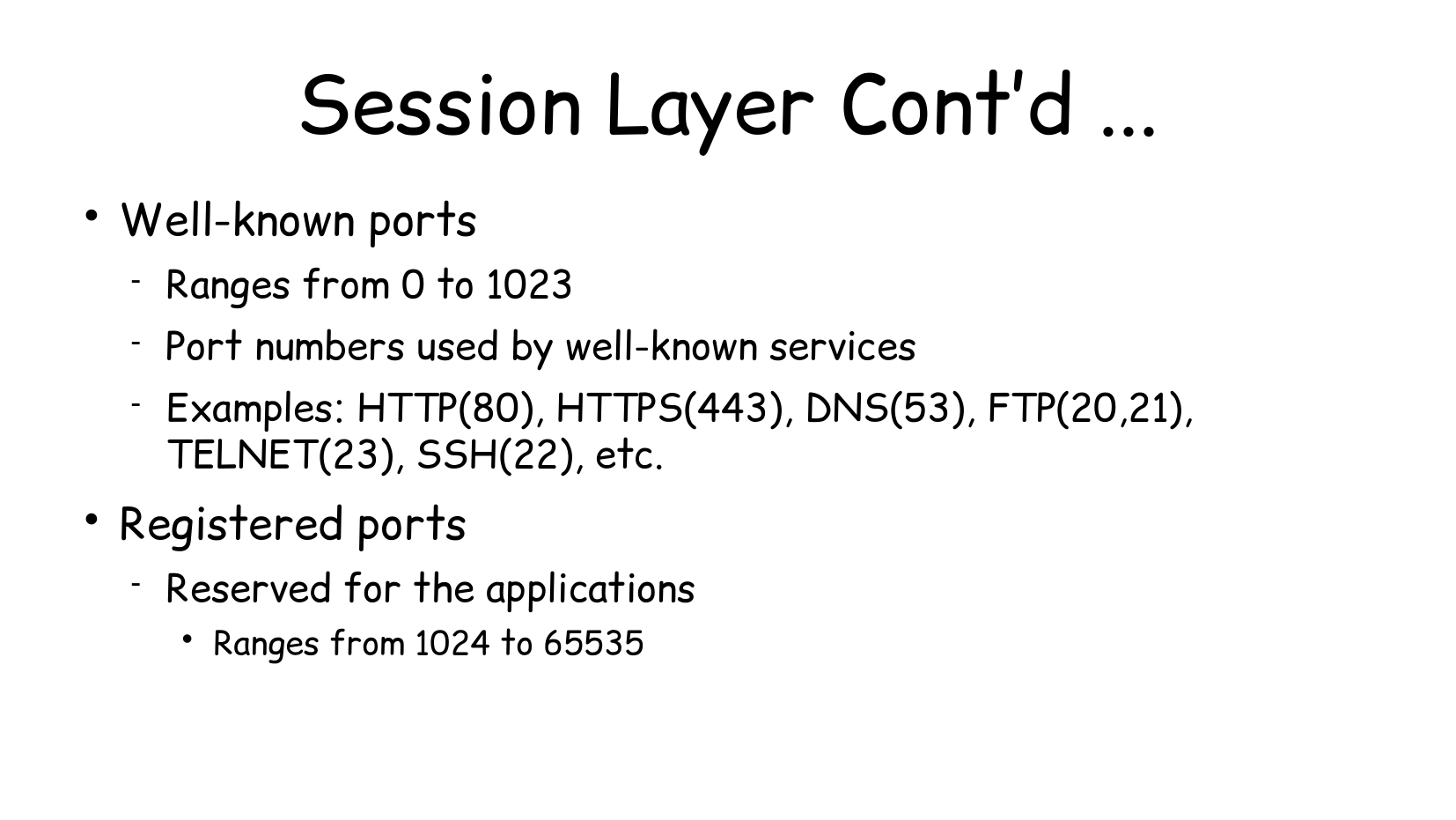

Session Layer Cont’d ...
Well-known ports
Ranges from 0 to 1023
Port numbers used by well-known services
Examples: HTTP(80), HTTPS(443), DNS(53), FTP(20,21), TELNET(23), SSH(22), etc.
Registered ports
Reserved for the applications
Ranges from 1024 to 65535